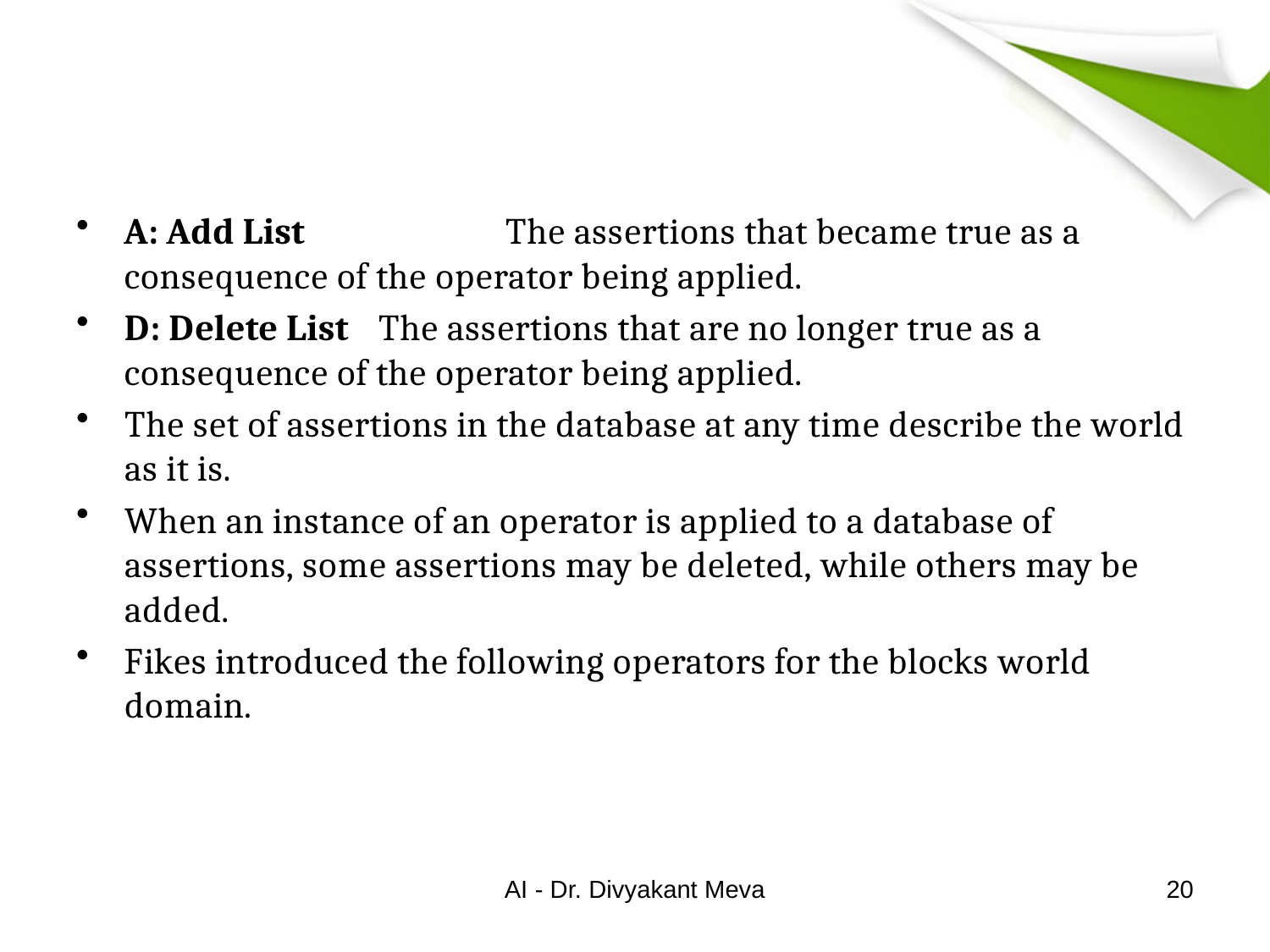

#
A: Add List 		The assertions that became true as a consequence of the operator being applied.
D: Delete List 	The assertions that are no longer true as a consequence of the operator being applied.
The set of assertions in the database at any time describe the world as it is.
When an instance of an operator is applied to a database of assertions, some assertions may be deleted, while others may be added.
Fikes introduced the following operators for the blocks world domain.

AI - Dr. Divyakant Meva
20